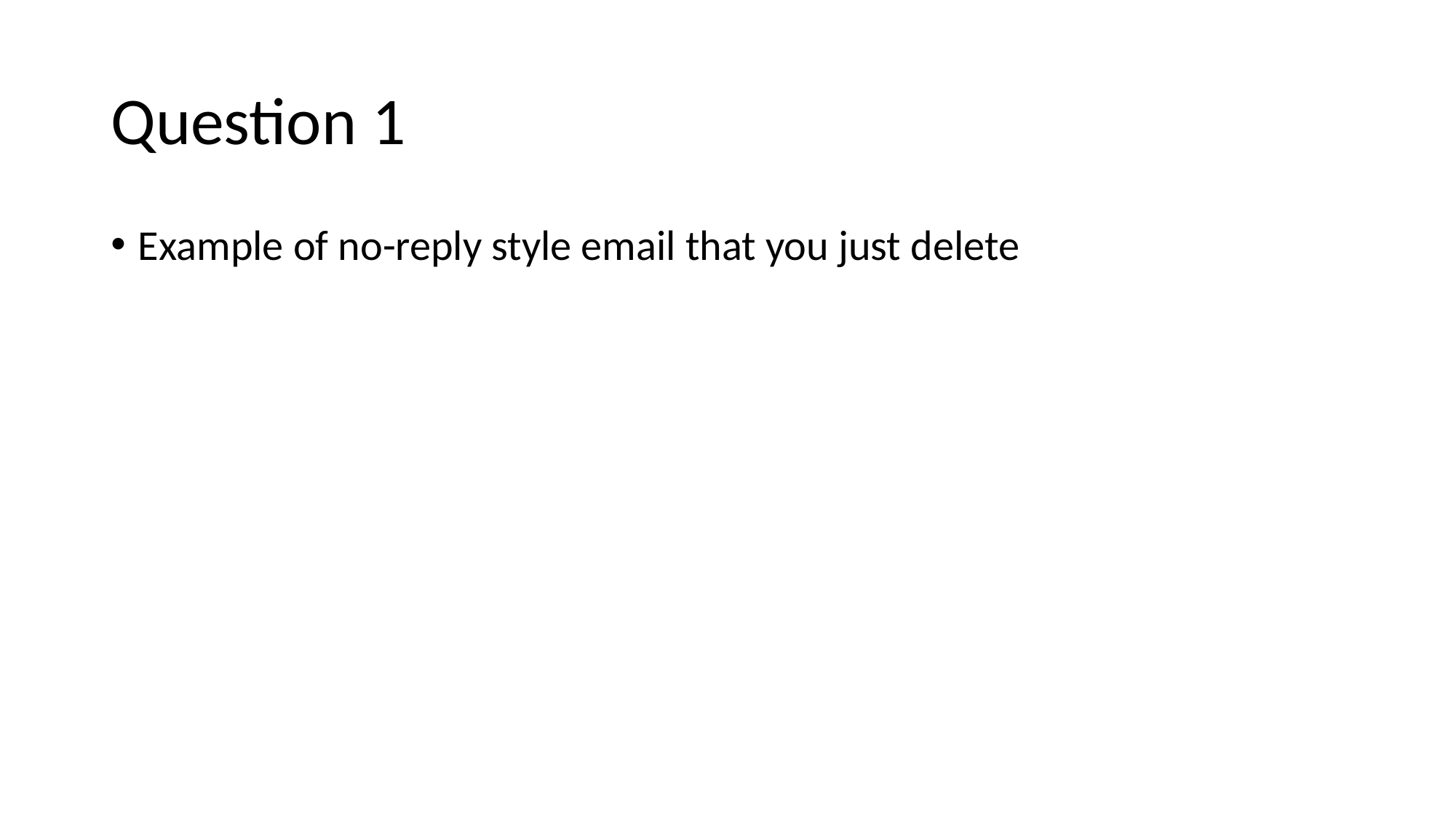

# Question 1
Example of no-reply style email that you just delete